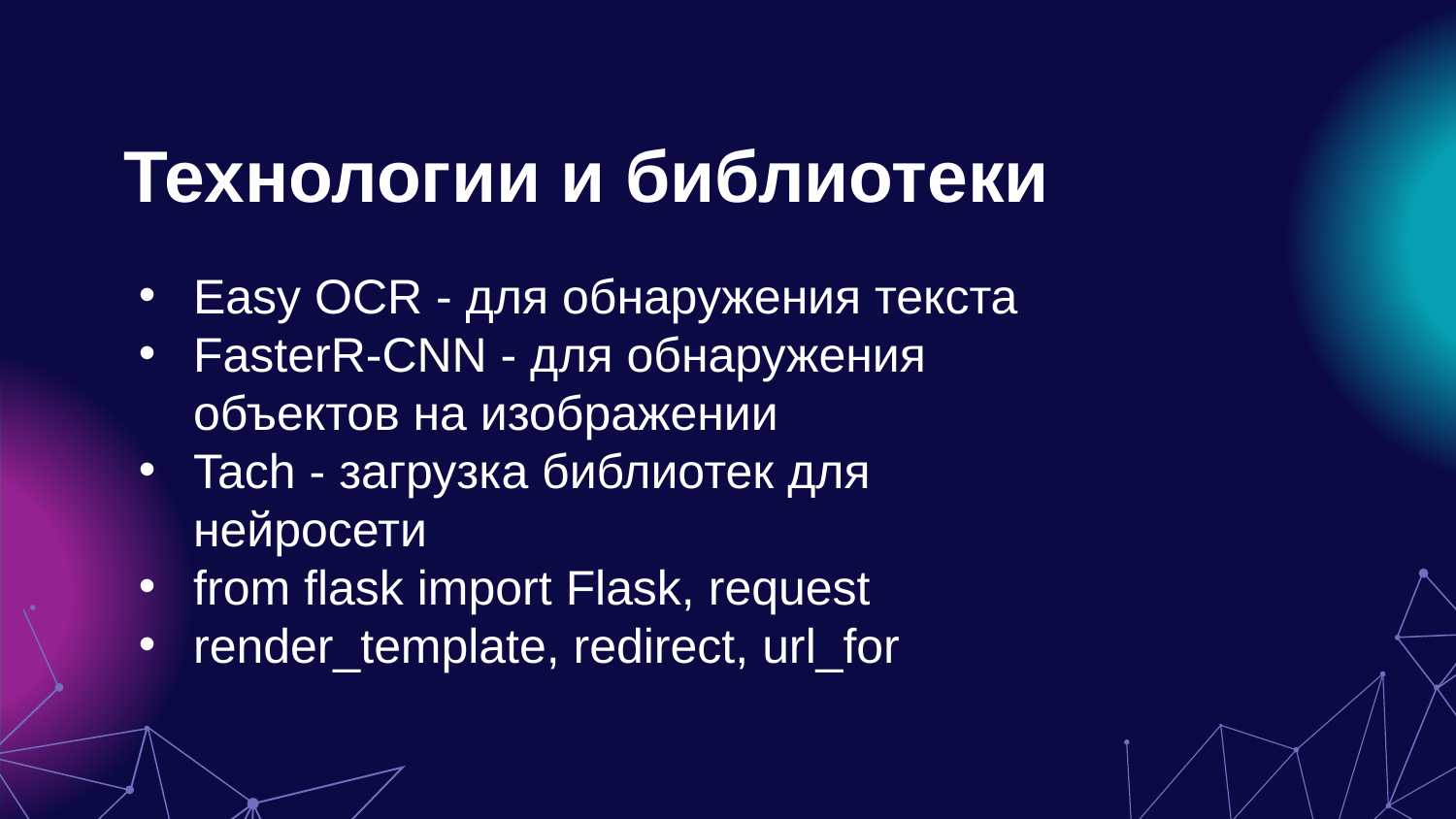

Технологии и библиотеки
Easy OCR - для обнаружения текста
FasterR-CNN - для обнаружения объектов на изображении
Tach - загрузка библиотек для нейросети
from flask import Flask, request
render_template, redirect, url_for